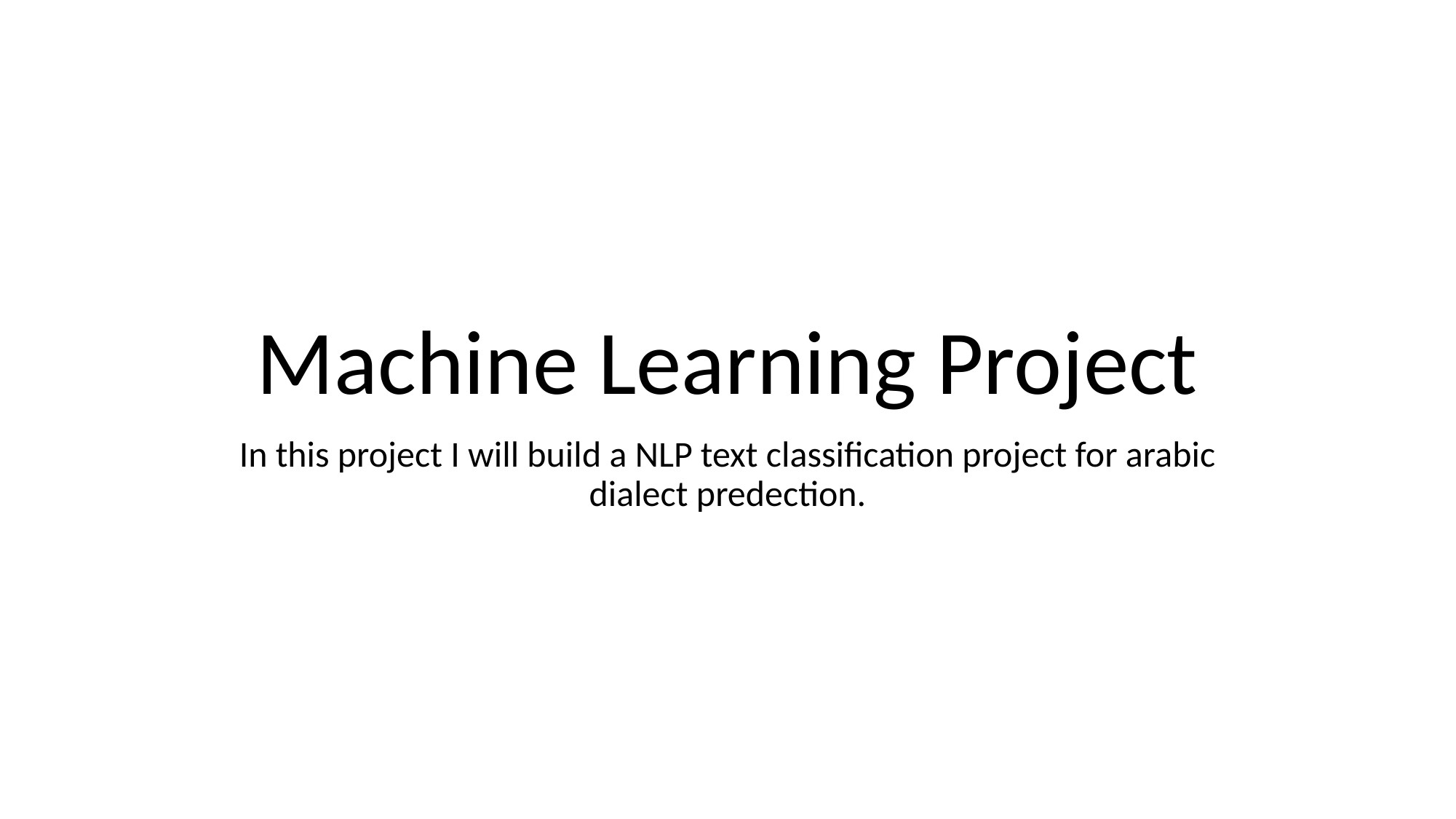

# Machine Learning Project
In this project I will build a NLP text classification project for arabic dialect predection.